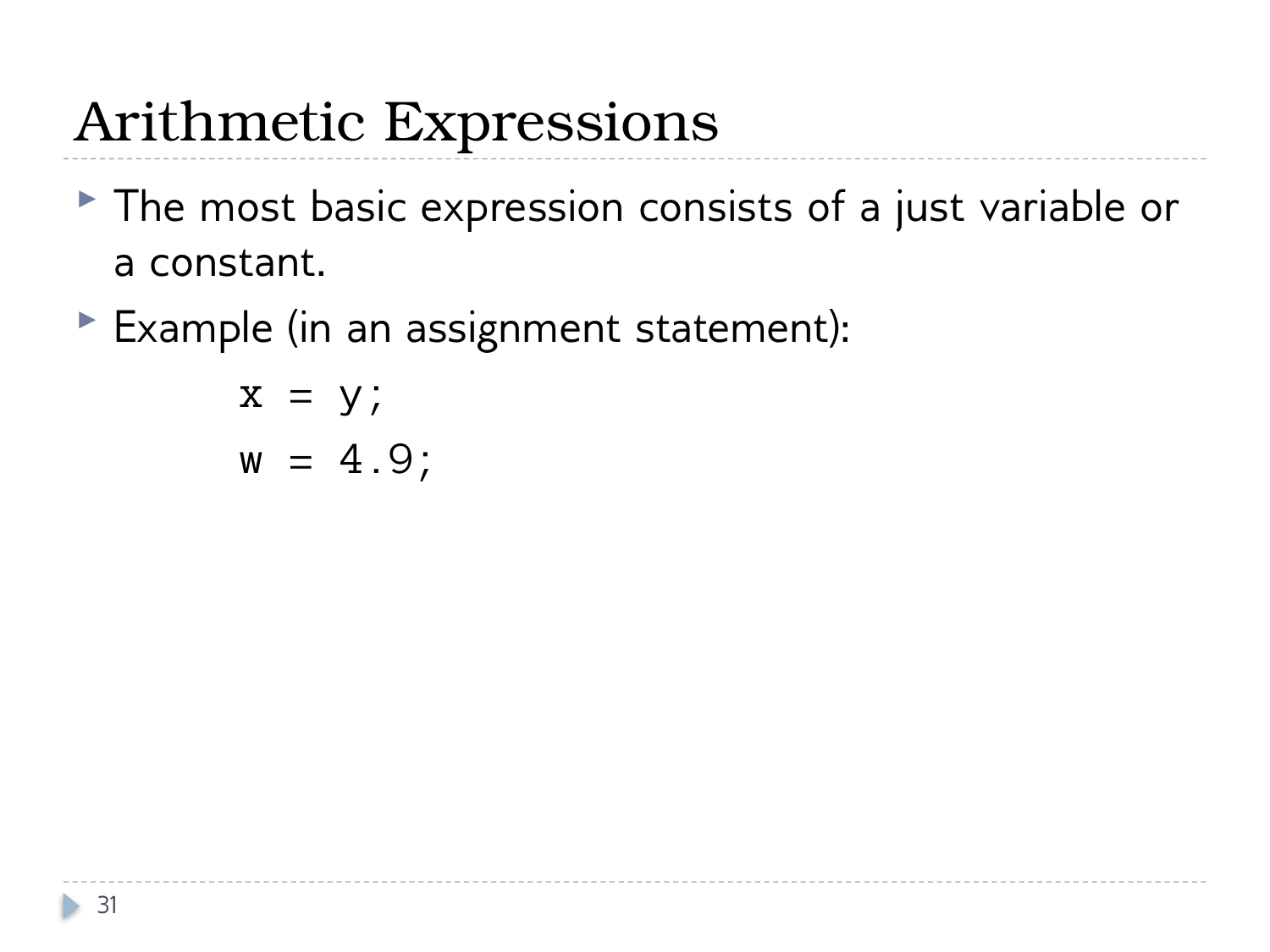

# Arithmetic Expressions
The most basic expression consists of a just variable or a constant.
Example (in an assignment statement):
		x = y;
		w = 4.9;

31